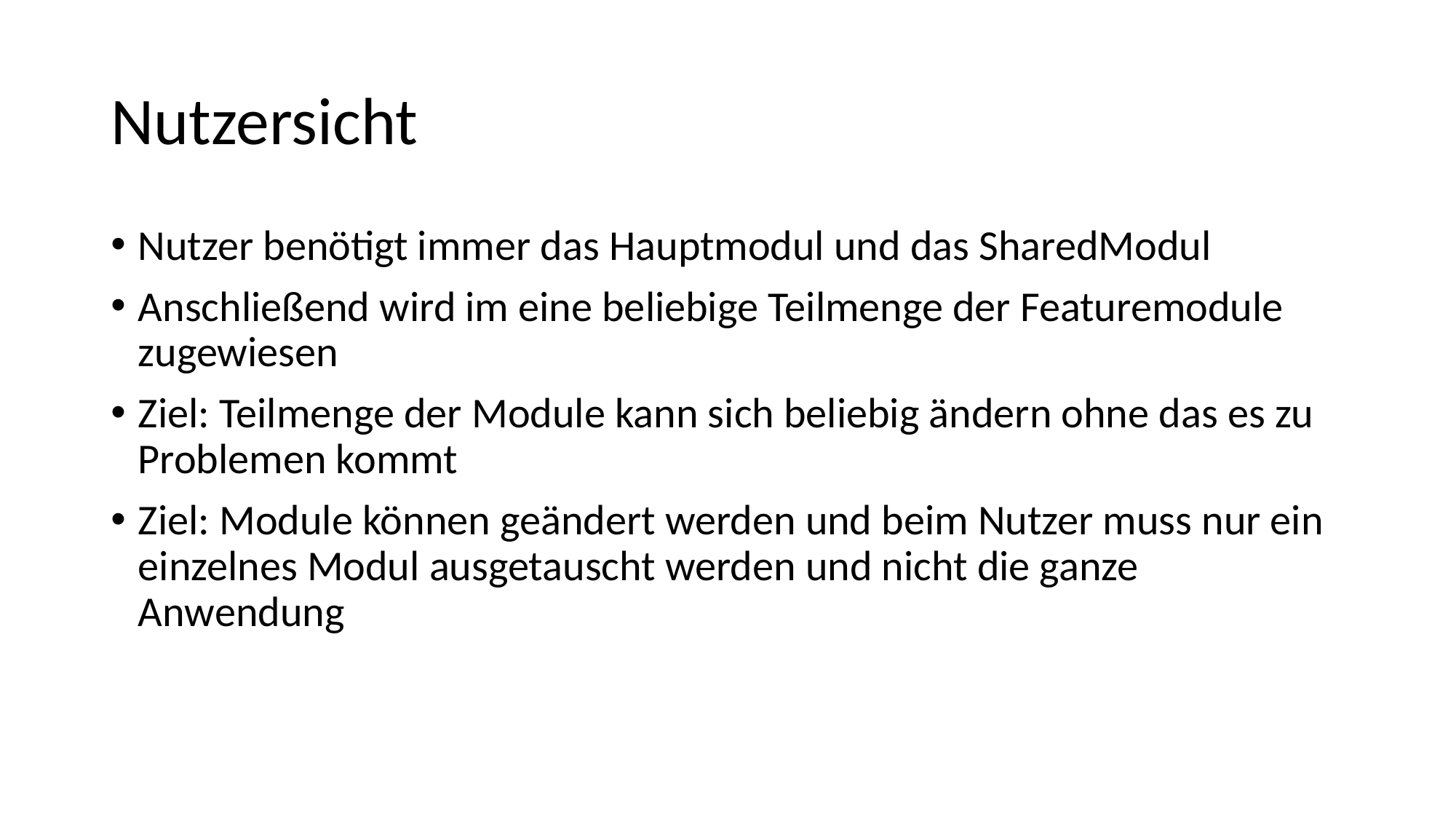

# Nutzersicht
Nutzer benötigt immer das Hauptmodul und das SharedModul
Anschließend wird im eine beliebige Teilmenge der Featuremodule zugewiesen
Ziel: Teilmenge der Module kann sich beliebig ändern ohne das es zu Problemen kommt
Ziel: Module können geändert werden und beim Nutzer muss nur ein einzelnes Modul ausgetauscht werden und nicht die ganze Anwendung